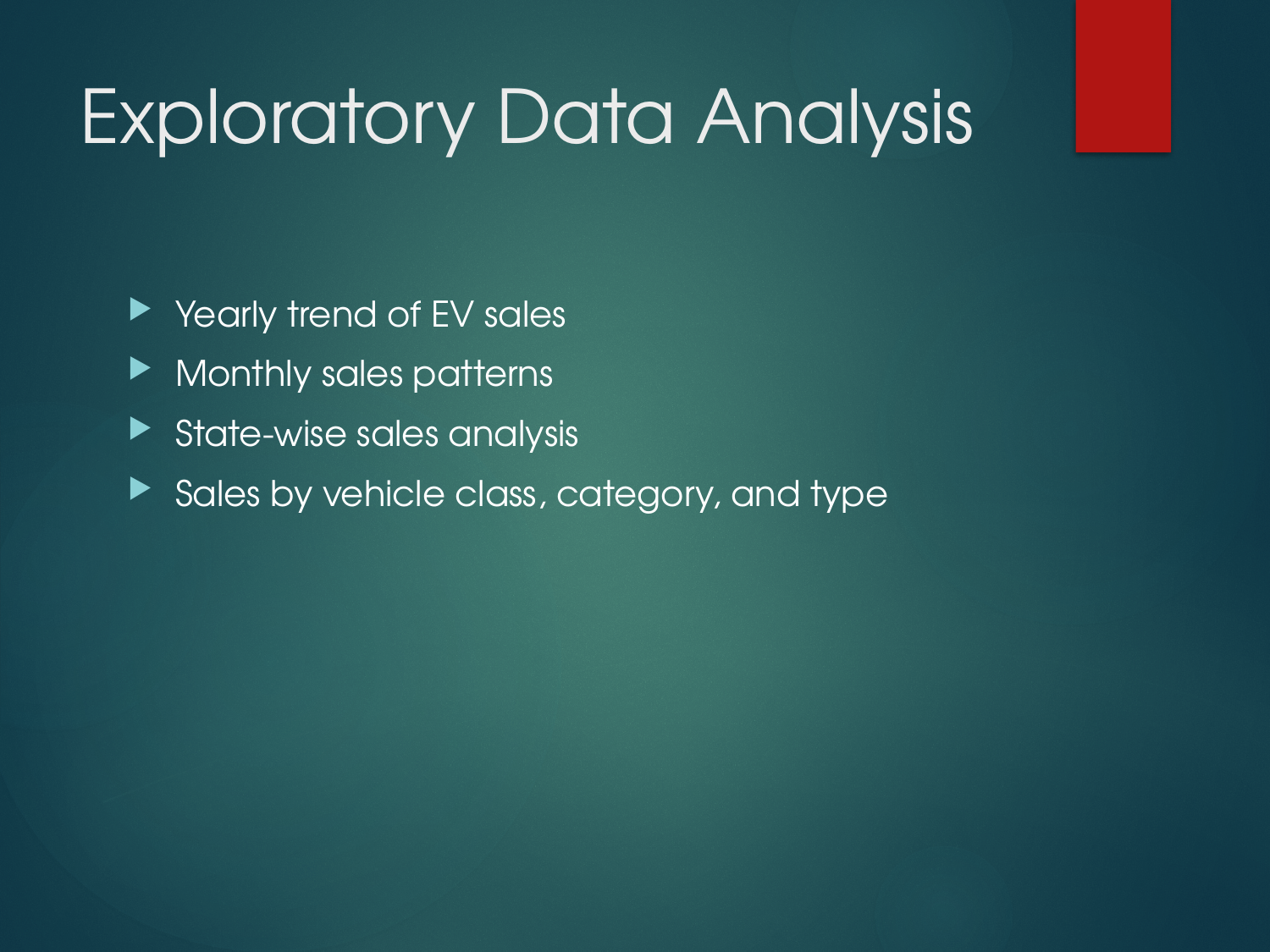

# Exploratory Data Analysis
Yearly trend of EV sales
Monthly sales patterns
State-wise sales analysis
Sales by vehicle class, category, and type